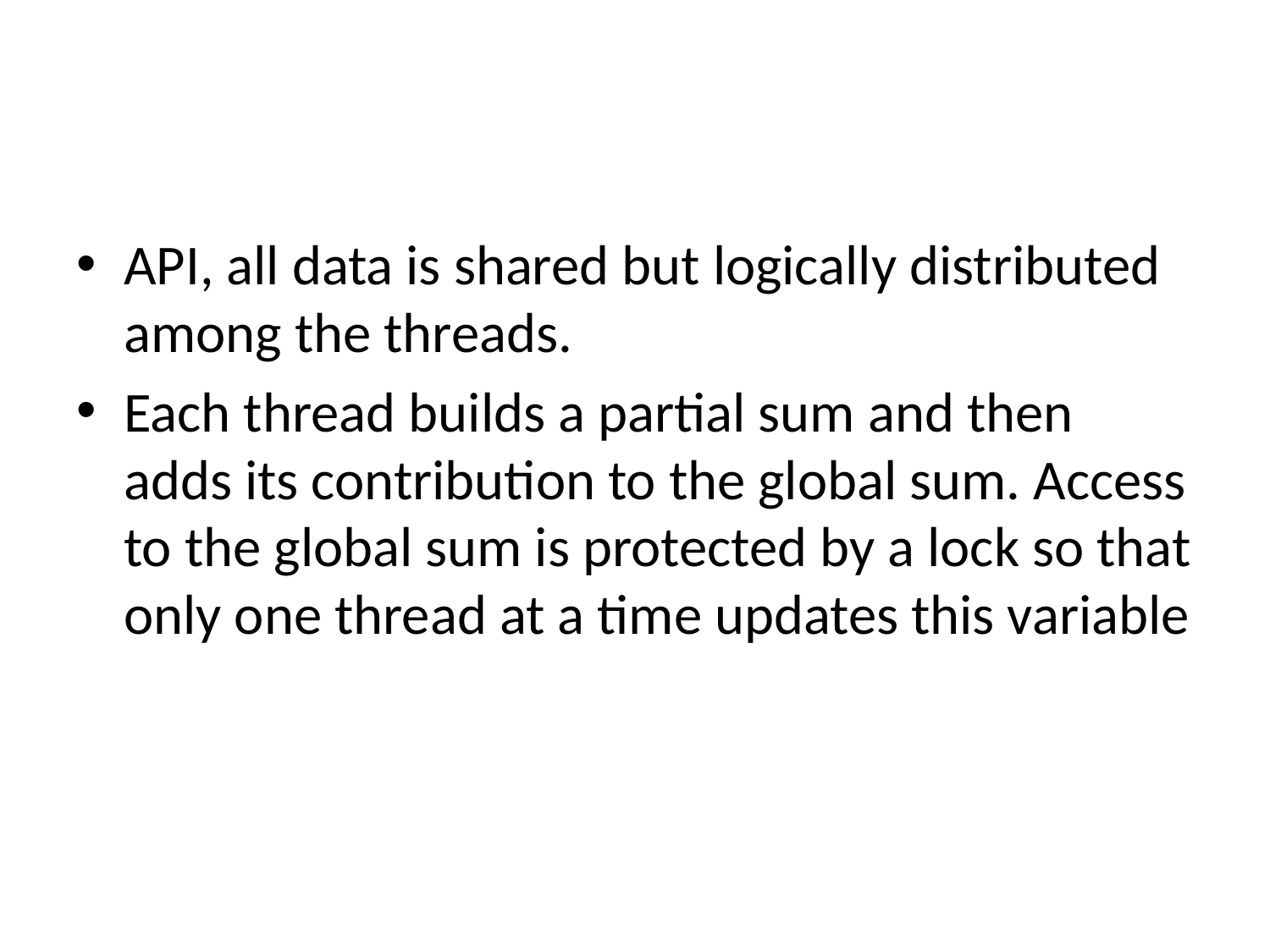

#
API, all data is shared but logically distributed among the threads.
Each thread builds a partial sum and then adds its contribution to the global sum. Access to the global sum is protected by a lock so that only one thread at a time updates this variable